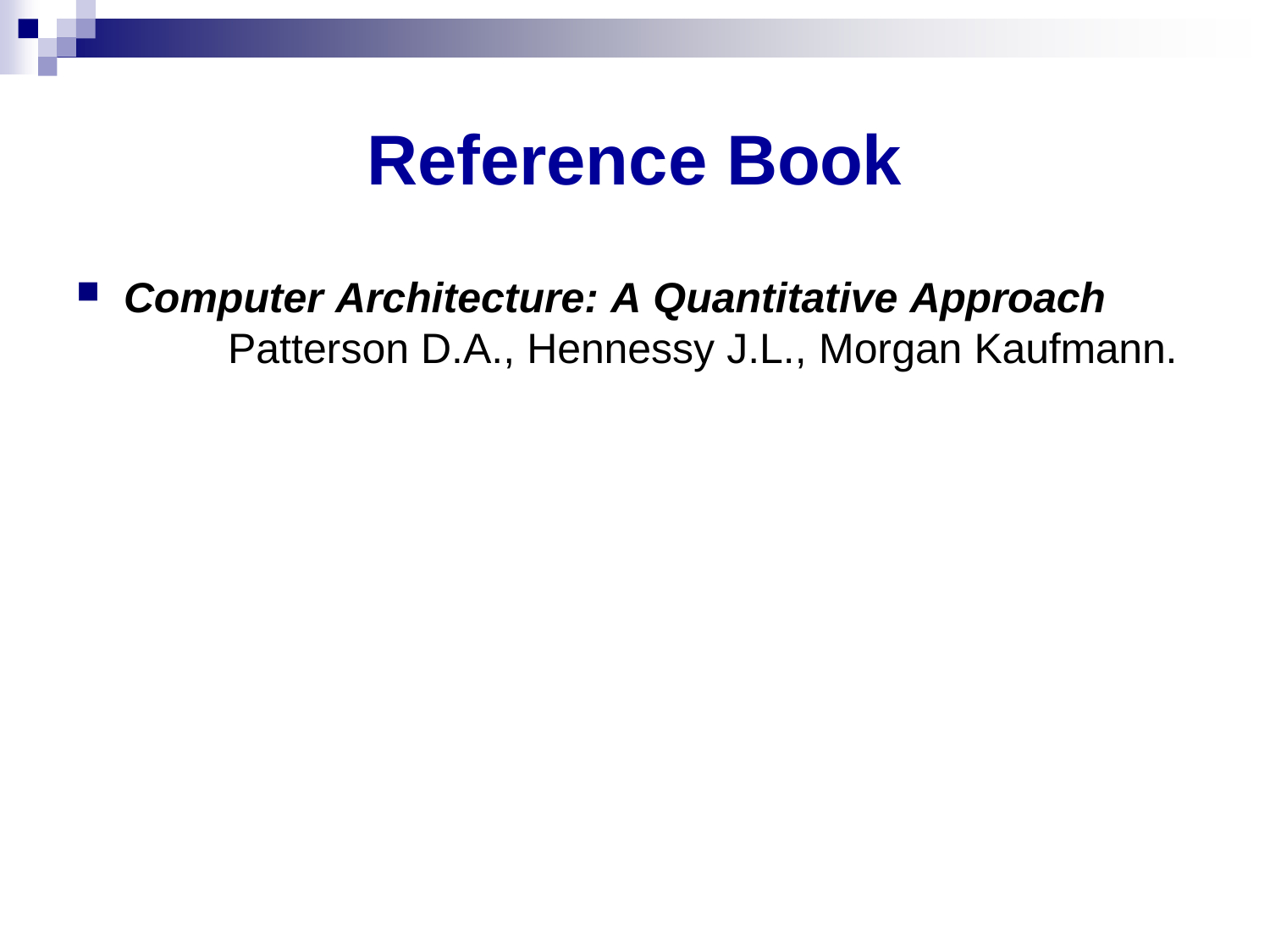

# Reference Book
Computer Architecture: A Quantitative Approach
Patterson D.A., Hennessy J.L., Morgan Kaufmann.